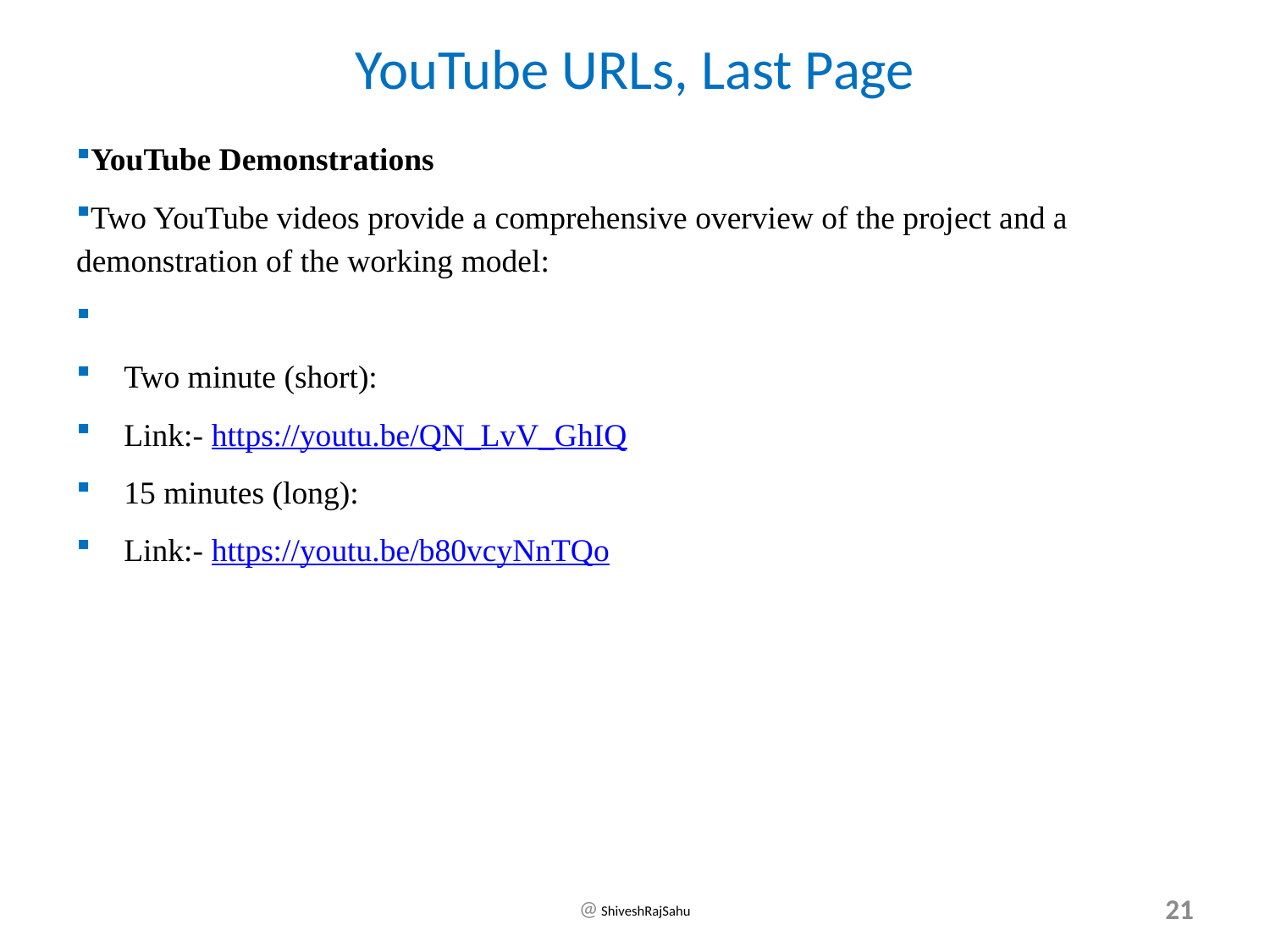

# YouTube URLs, Last Page
YouTube Demonstrations
Two YouTube videos provide a comprehensive overview of the project and a demonstration of the working model:

Two minute (short):
Link:- https://youtu.be/QN_LvV_GhIQ
15 minutes (long):
Link:- https://youtu.be/b80vcyNnTQo
@ ShiveshRajSahu
21